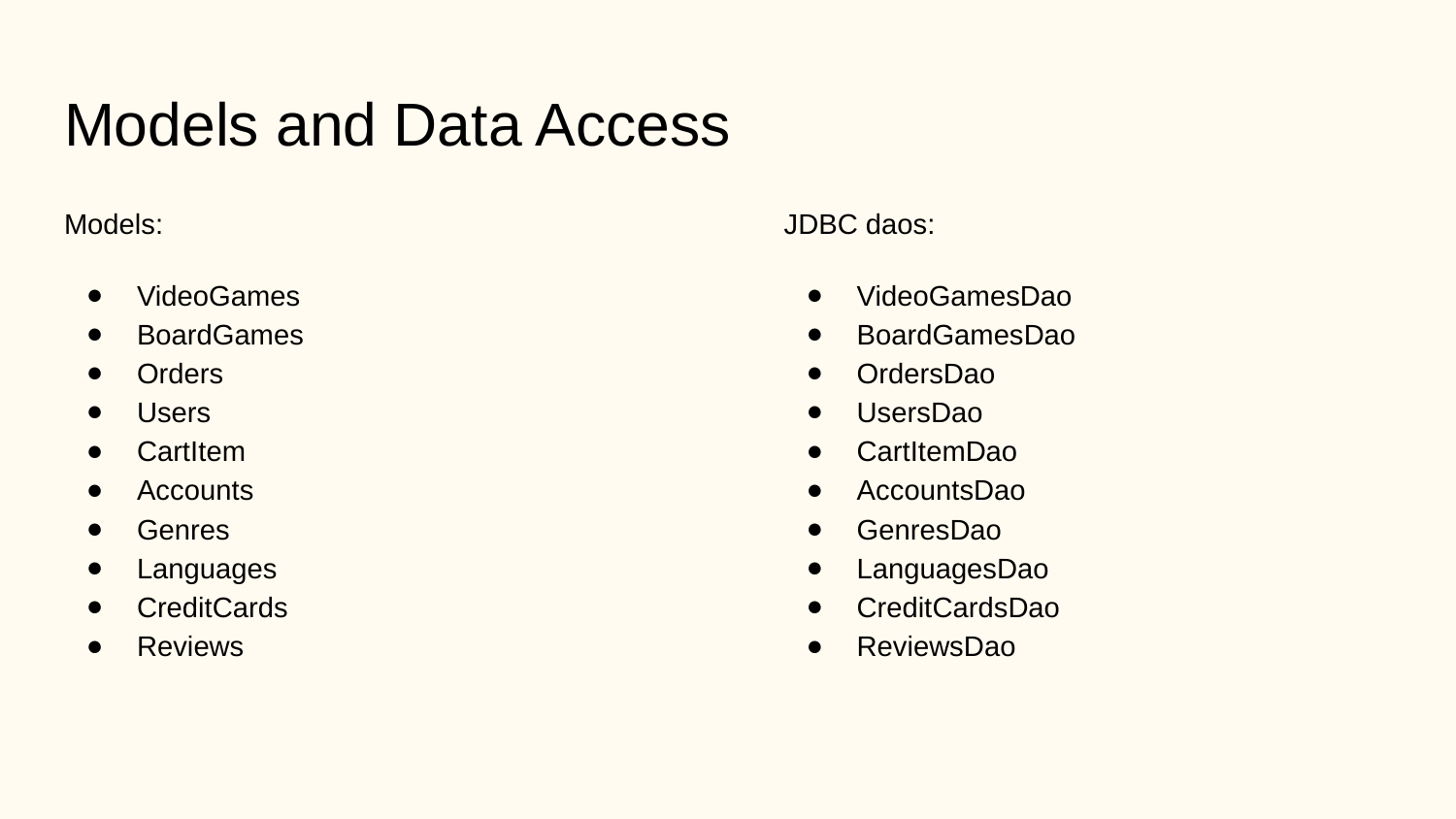

# Models and Data Access
Models:
VideoGames
BoardGames
Orders
Users
CartItem
Accounts
Genres
Languages
CreditCards
Reviews
JDBC daos:
VideoGamesDao
BoardGamesDao
OrdersDao
UsersDao
CartItemDao
AccountsDao
GenresDao
LanguagesDao
CreditCardsDao
ReviewsDao